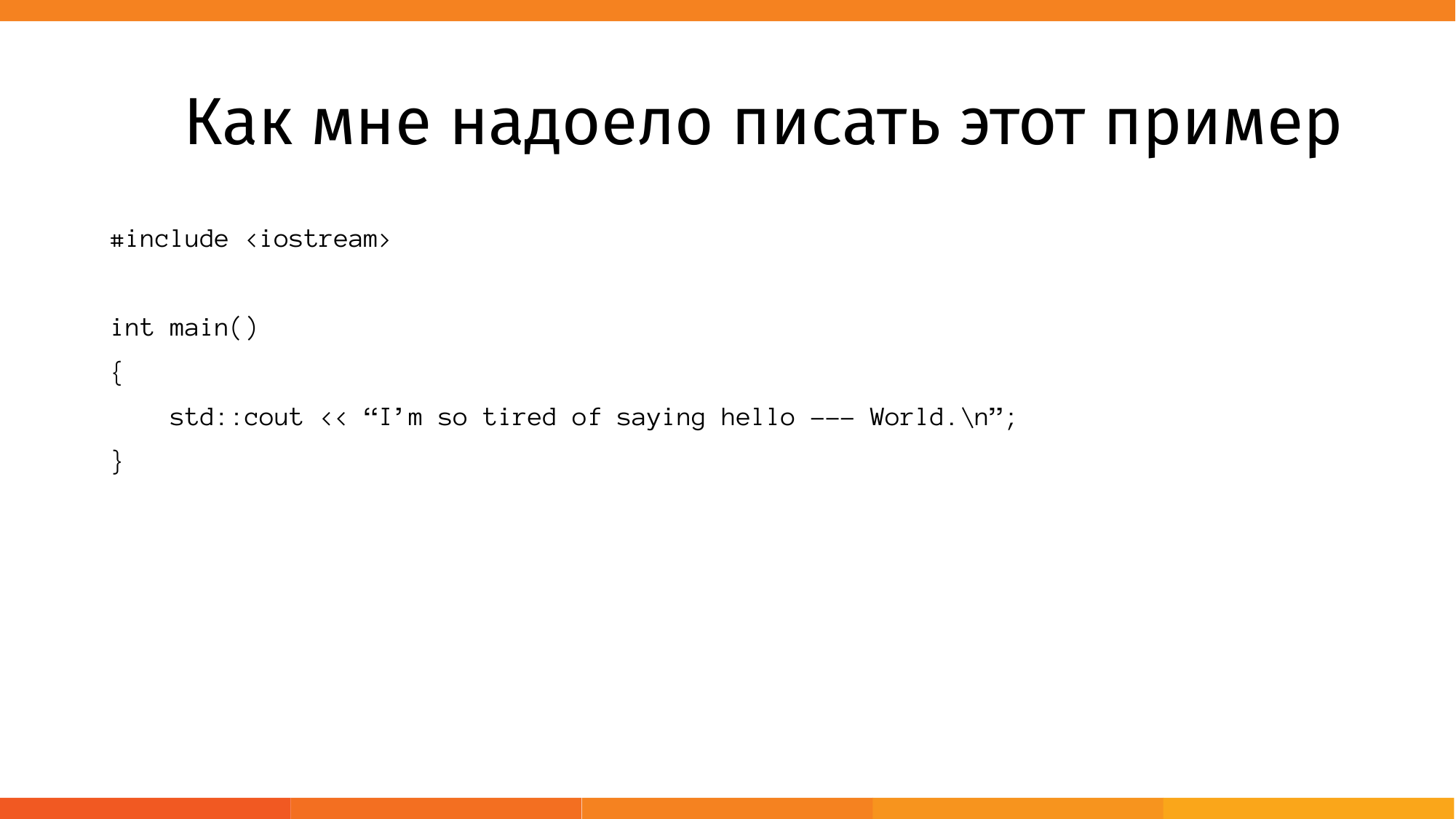

# Как мне надоело писать этот пример
#include <iostream>

int main()
{
    std::cout << “I’m so tired of saying hello --- World.\n”;
}